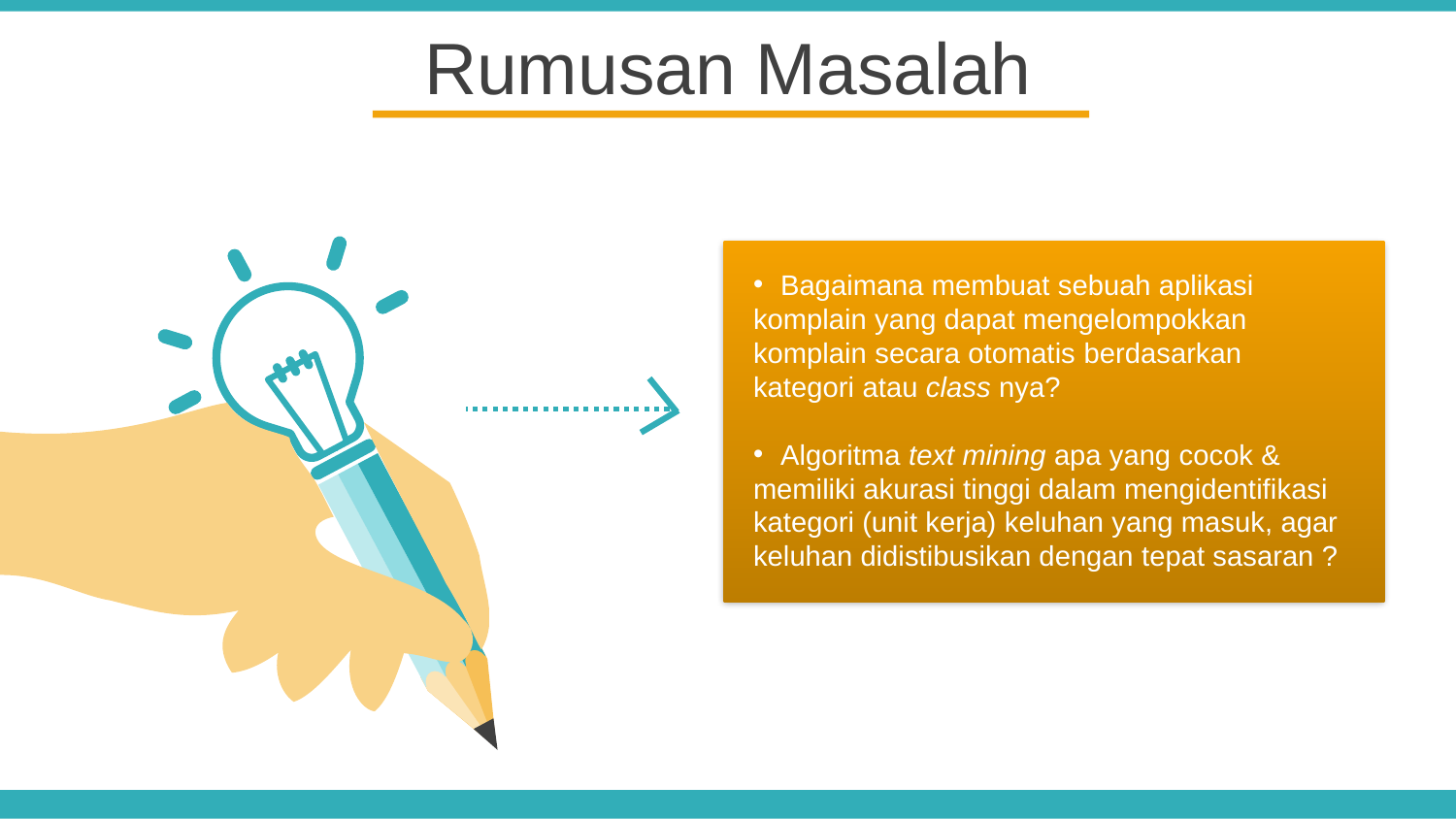

Rumusan Masalah

Bagaimana membuat sebuah aplikasi
komplain yang dapat mengelompokkan
komplain secara otomatis berdasarkan
kategori atau class nya?

Algoritma text mining apa yang cocok &
memiliki akurasi tinggi dalam mengidentifikasi
kategori (unit kerja) keluhan yang masuk, agar
keluhan didistibusikan dengan tepat sasaran ?